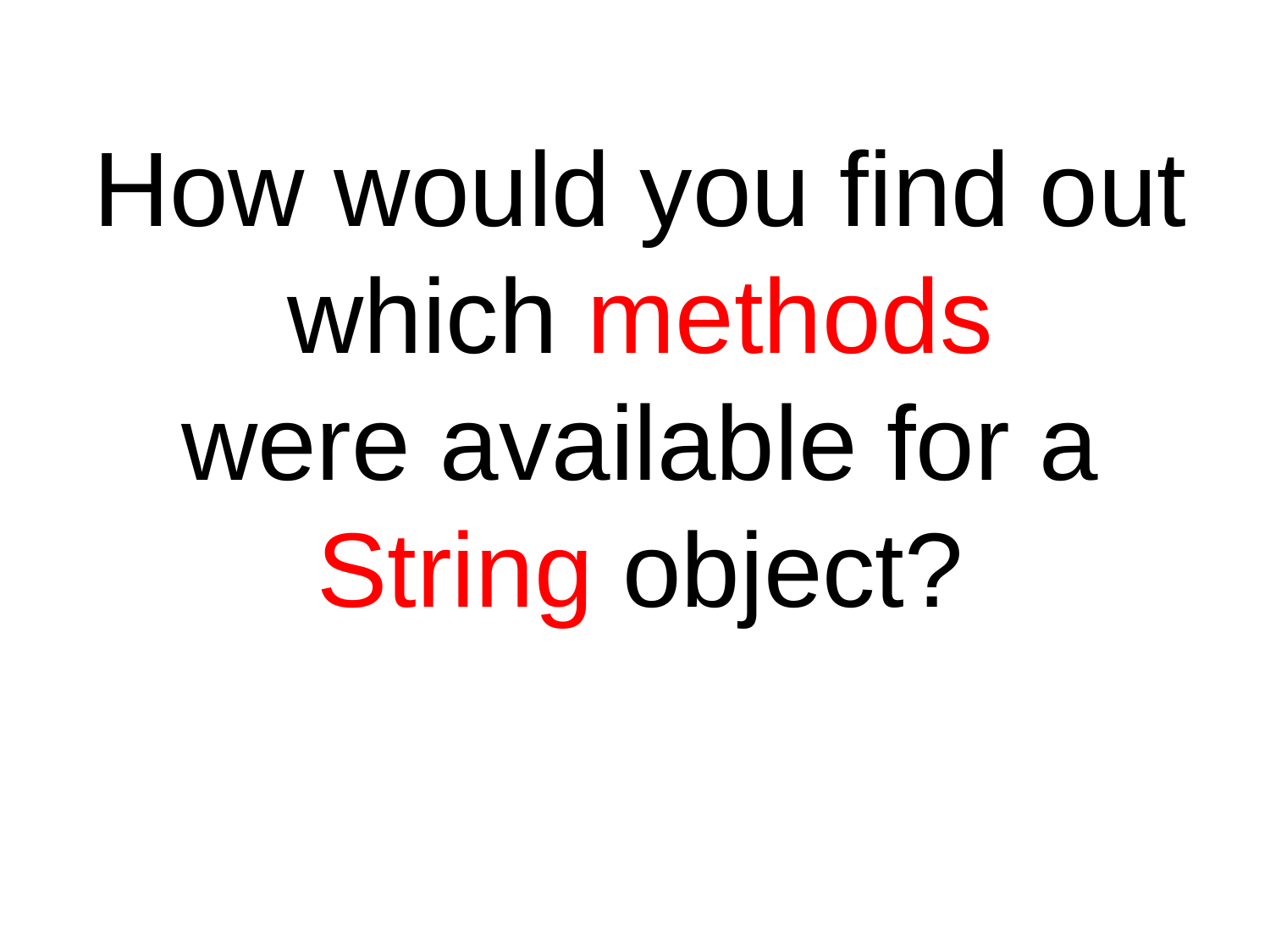

# How would you find out which methods were available for a String object?